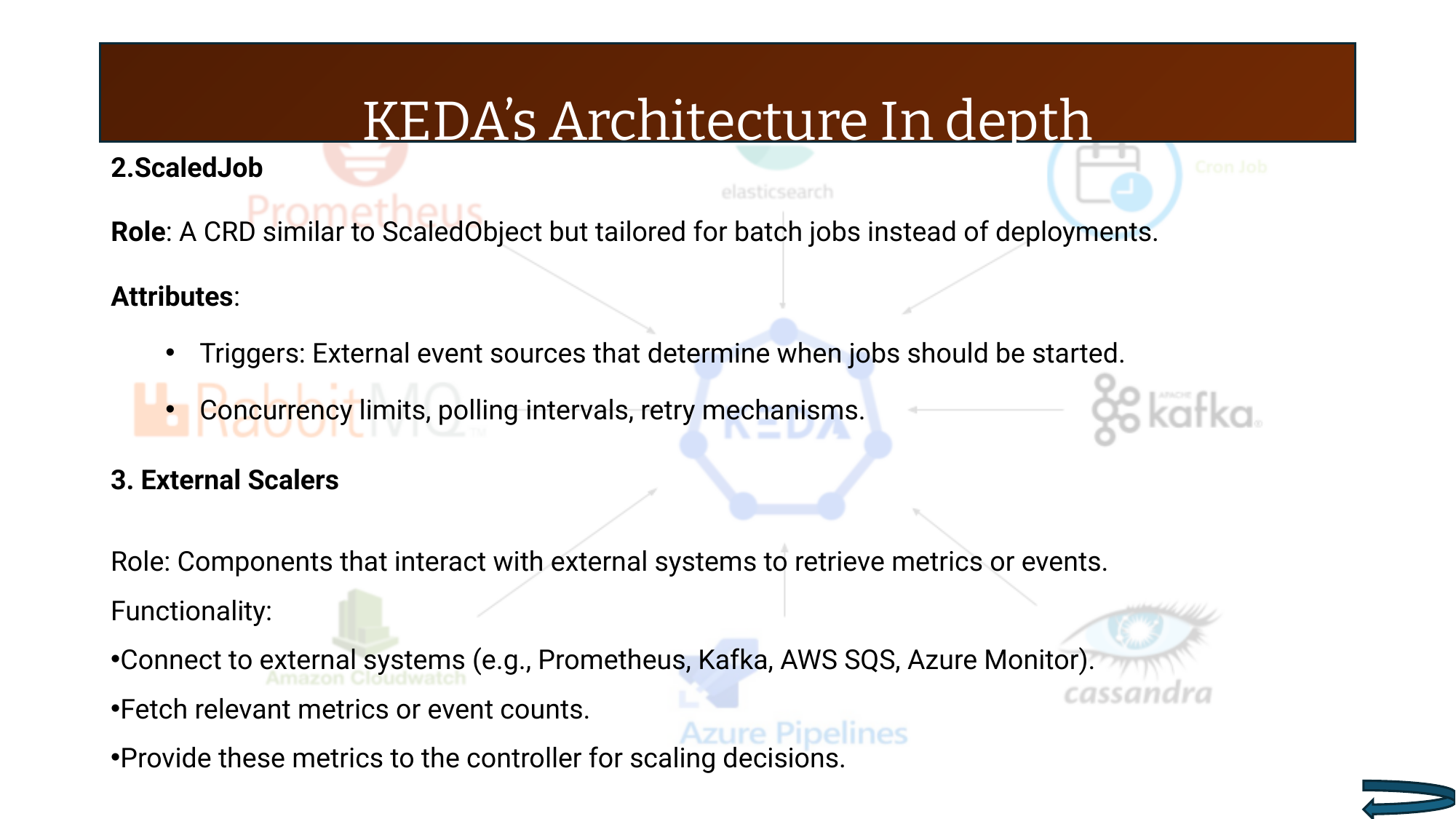

# KEDA’s Architecture In depth
2.ScaledJob
Role: A CRD similar to ScaledObject but tailored for batch jobs instead of deployments.
Attributes:
Triggers: External event sources that determine when jobs should be started.
Concurrency limits, polling intervals, retry mechanisms.

3. External Scalers

Role: Components that interact with external systems to retrieve metrics or events.
Functionality:
Connect to external systems (e.g., Prometheus, Kafka, AWS SQS, Azure Monitor).
Fetch relevant metrics or event counts.
Provide these metrics to the controller for scaling decisions.